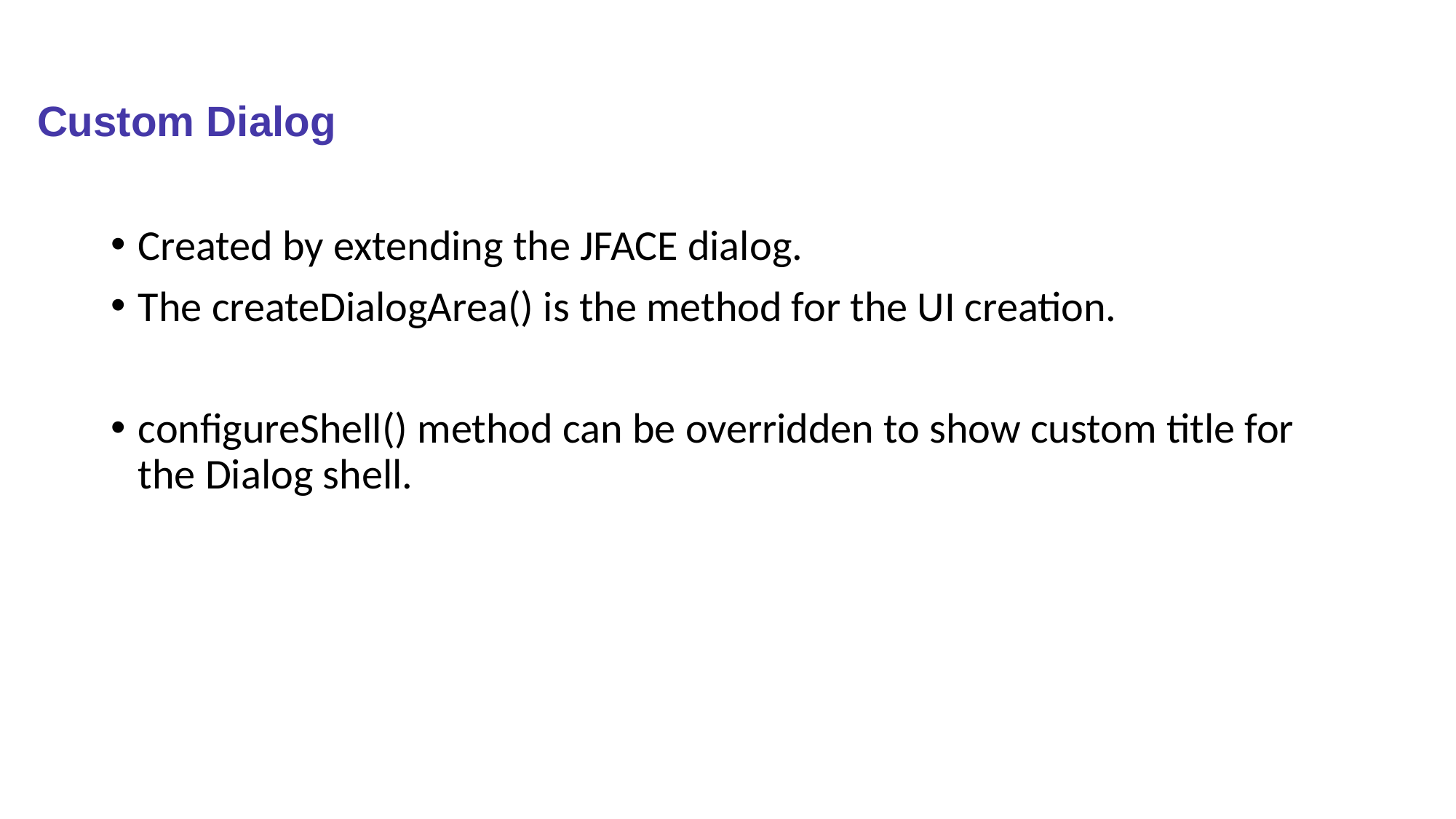

# Custom Dialog
Created by extending the JFACE dialog.
The createDialogArea() is the method for the UI creation.

configureShell() method can be overridden to show custom title for the Dialog shell.